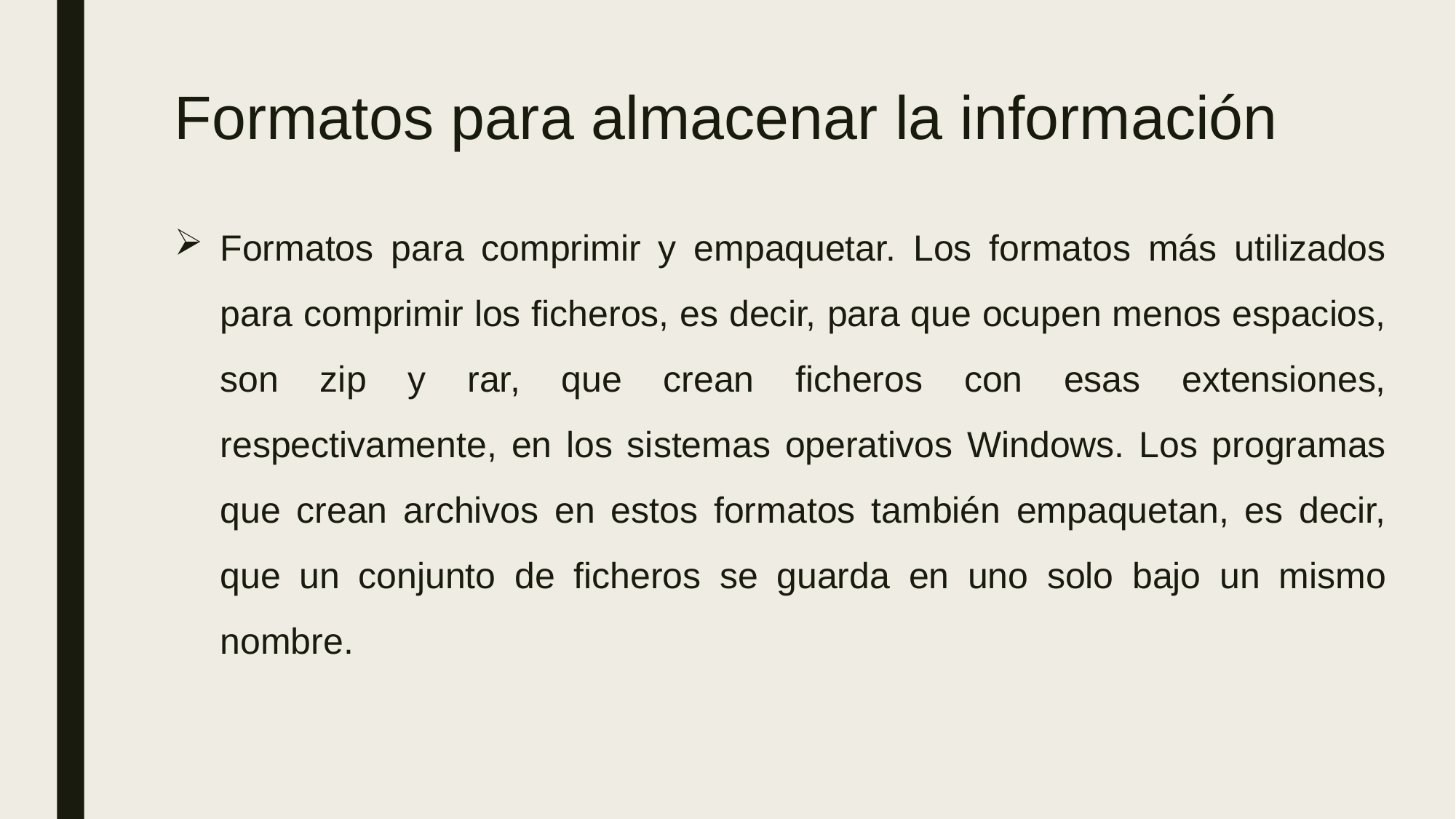

Formatos para almacenar la información
Formatos para comprimir y empaquetar. Los formatos más utilizados para comprimir los ficheros, es decir, para que ocupen menos espacios, son zip y rar, que crean ficheros con esas extensiones, respectivamente, en los sistemas operativos Windows. Los programas que crean archivos en estos formatos también empaquetan, es decir, que un conjunto de ficheros se guarda en uno solo bajo un mismo nombre.